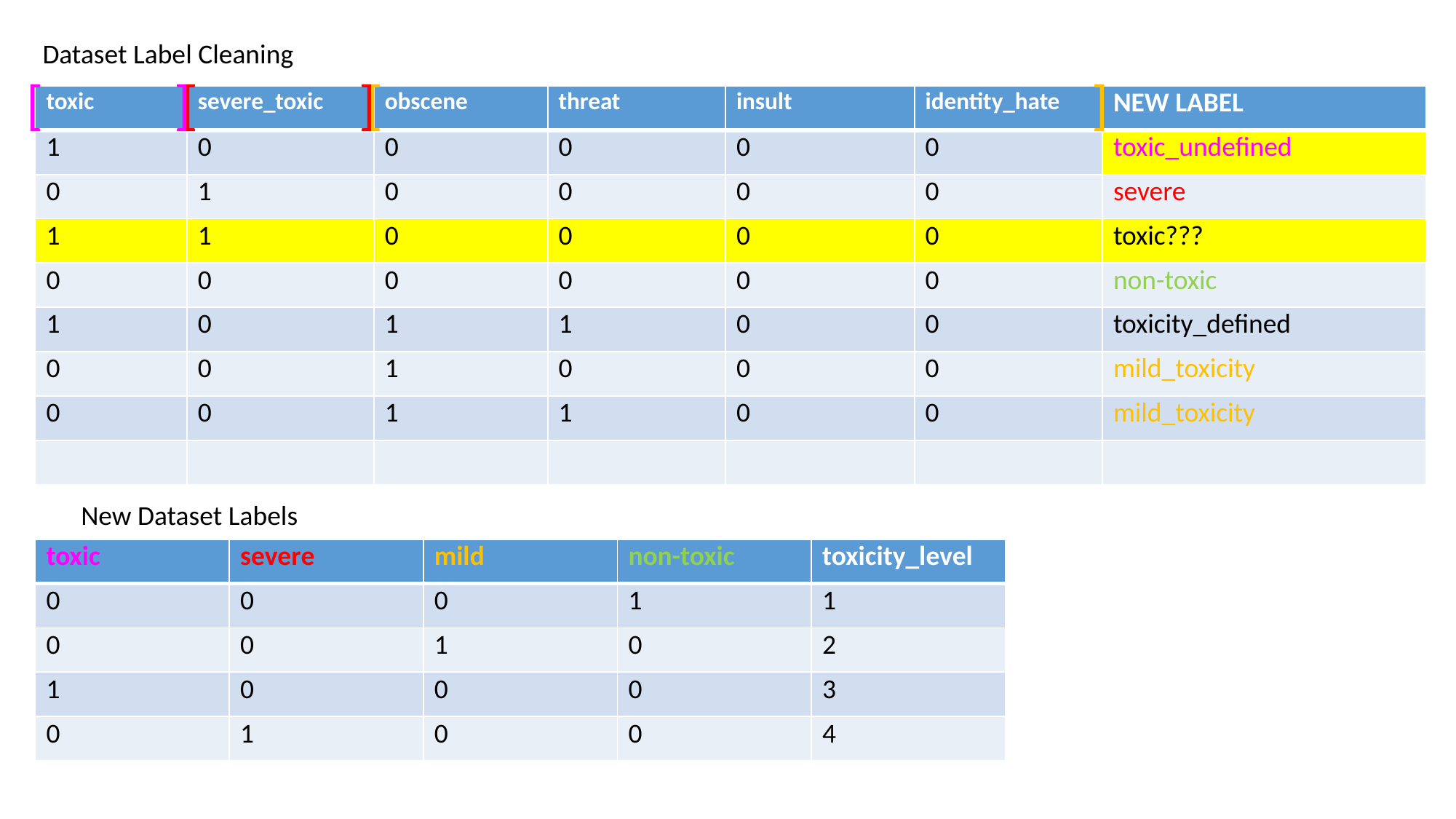

Dataset Label Cleaning
[
]
[
]
]
[
| toxic | severe\_toxic | obscene | threat | insult | identity\_hate | NEW LABEL |
| --- | --- | --- | --- | --- | --- | --- |
| 1 | 0 | 0 | 0 | 0 | 0 | toxic\_undefined |
| 0 | 1 | 0 | 0 | 0 | 0 | severe |
| 1 | 1 | 0 | 0 | 0 | 0 | toxic??? |
| 0 | 0 | 0 | 0 | 0 | 0 | non-toxic |
| 1 | 0 | 1 | 1 | 0 | 0 | toxicity\_defined |
| 0 | 0 | 1 | 0 | 0 | 0 | mild\_toxicity |
| 0 | 0 | 1 | 1 | 0 | 0 | mild\_toxicity |
|  |  |  |  |  |  |  |
New Dataset Labels
| toxic | severe | mild | non-toxic | toxicity\_level |
| --- | --- | --- | --- | --- |
| 0 | 0 | 0 | 1 | 1 |
| 0 | 0 | 1 | 0 | 2 |
| 1 | 0 | 0 | 0 | 3 |
| 0 | 1 | 0 | 0 | 4 |